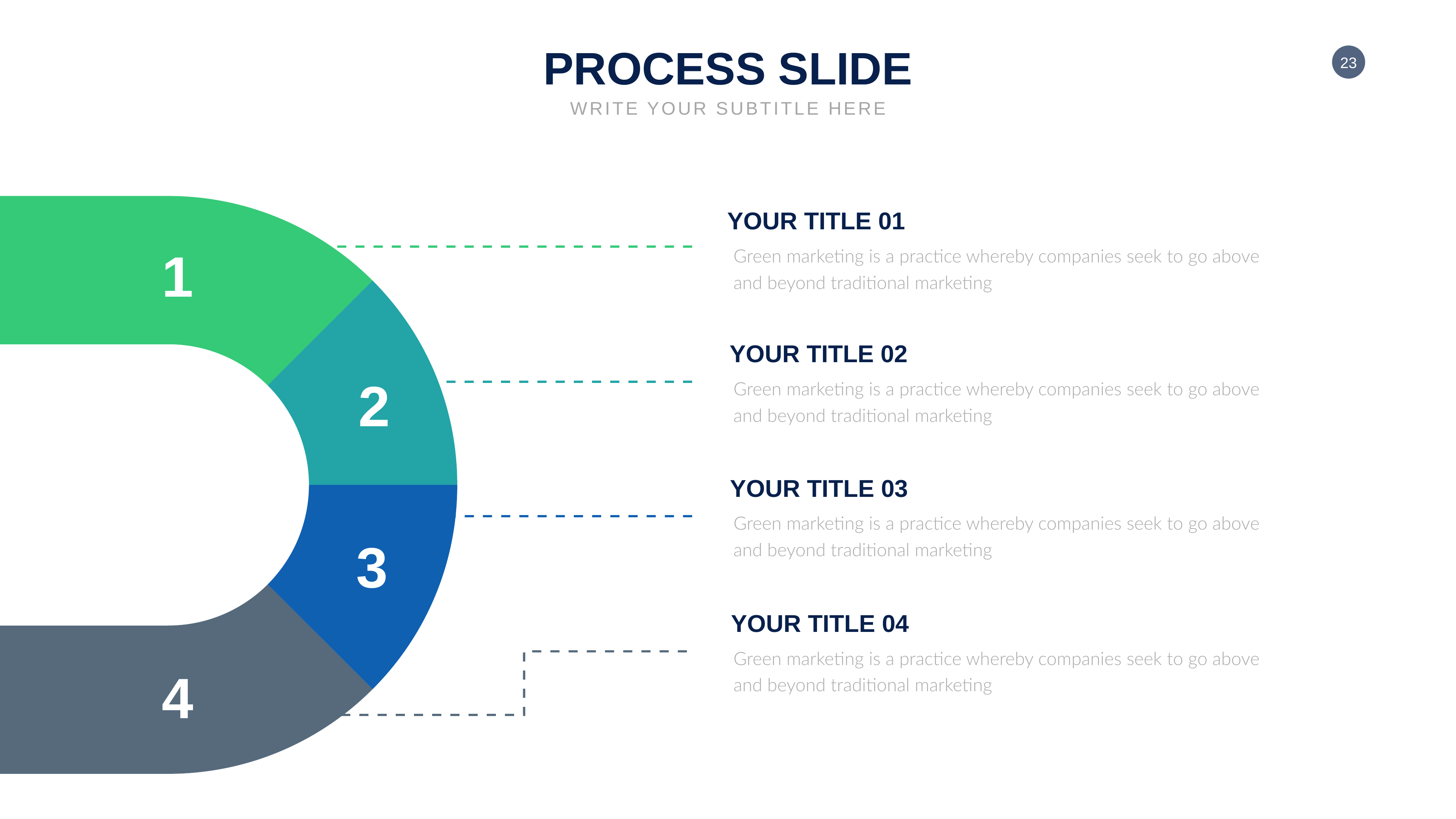

PROCESS SLIDE
WRITE YOUR SUBTITLE HERE

YOUR TITLE 01
1
Green marketing is a practice whereby companies seek to go above and beyond traditional marketing

YOUR TITLE 02
2
Green marketing is a practice whereby companies seek to go above and beyond traditional marketing

YOUR TITLE 03

Green marketing is a practice whereby companies seek to go above and beyond traditional marketing

3

YOUR TITLE 04
Green marketing is a practice whereby companies seek to go above and beyond traditional marketing

4